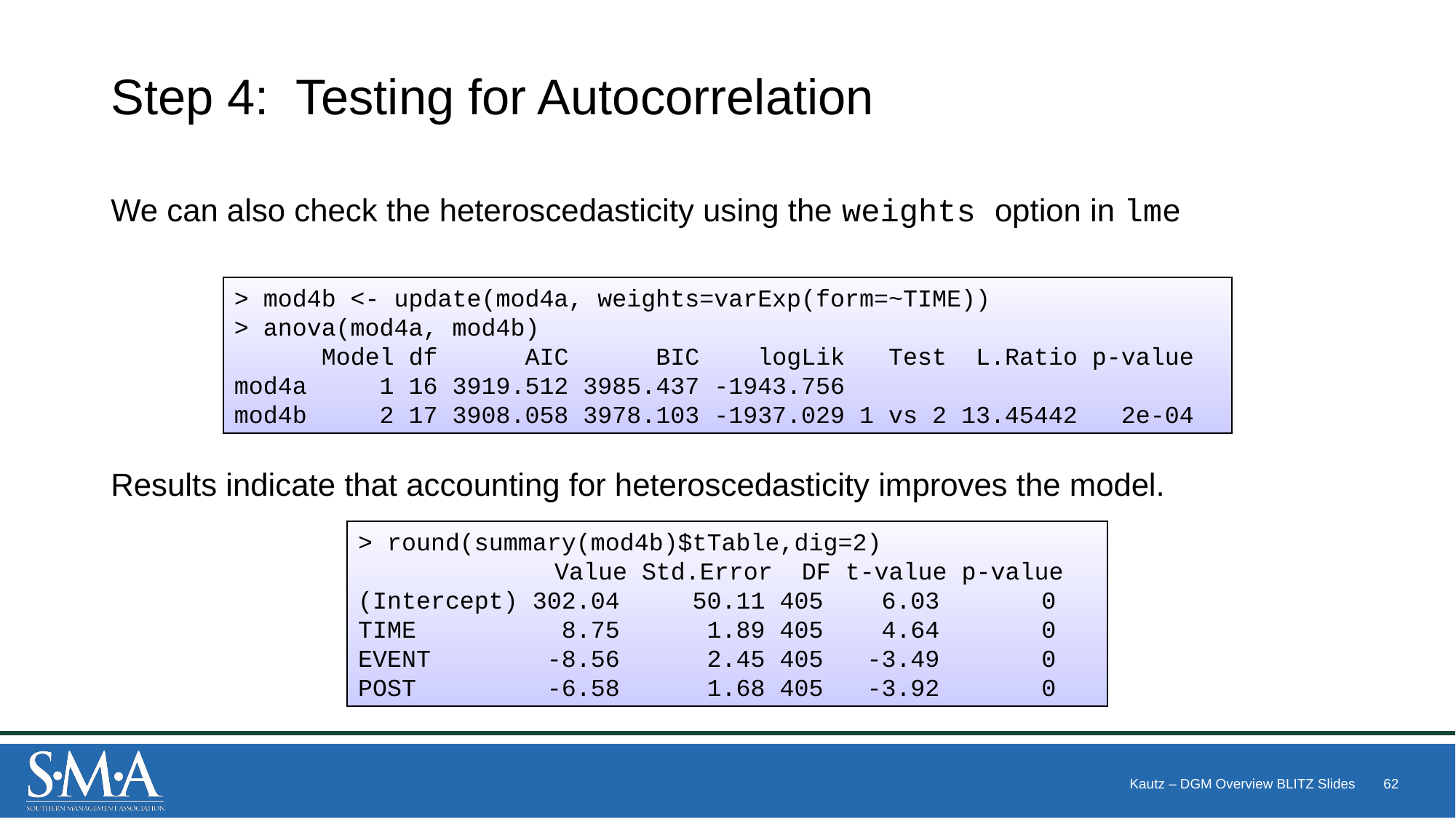

# Step 4:  Testing for Autocorrelation
We can also check the heteroscedasticity using the weights option in lme

Results indicate that accounting for heteroscedasticity improves the model.
> mod4b <- update(mod4a, weights=varExp(form=~TIME))
> anova(mod4a, mod4b)
      Model df      AIC      BIC    logLik   Test  L.Ratio p-value
mod4a     1 16 3919.512 3985.437 -1943.756
mod4b     2 17 3908.058 3978.103 -1937.029 1 vs 2 13.45442   2e-04
> round(summary(mod4b)$tTable,dig=2)
 	      Value Std.Error  DF t-value p-value
(Intercept) 302.04     50.11 405    6.03       0
TIME          8.75      1.89 405    4.64       0
EVENT        -8.56      2.45 405   -3.49       0
POST         -6.58      1.68 405   -3.92       0
Kautz – DGM Overview BLITZ Slides
62